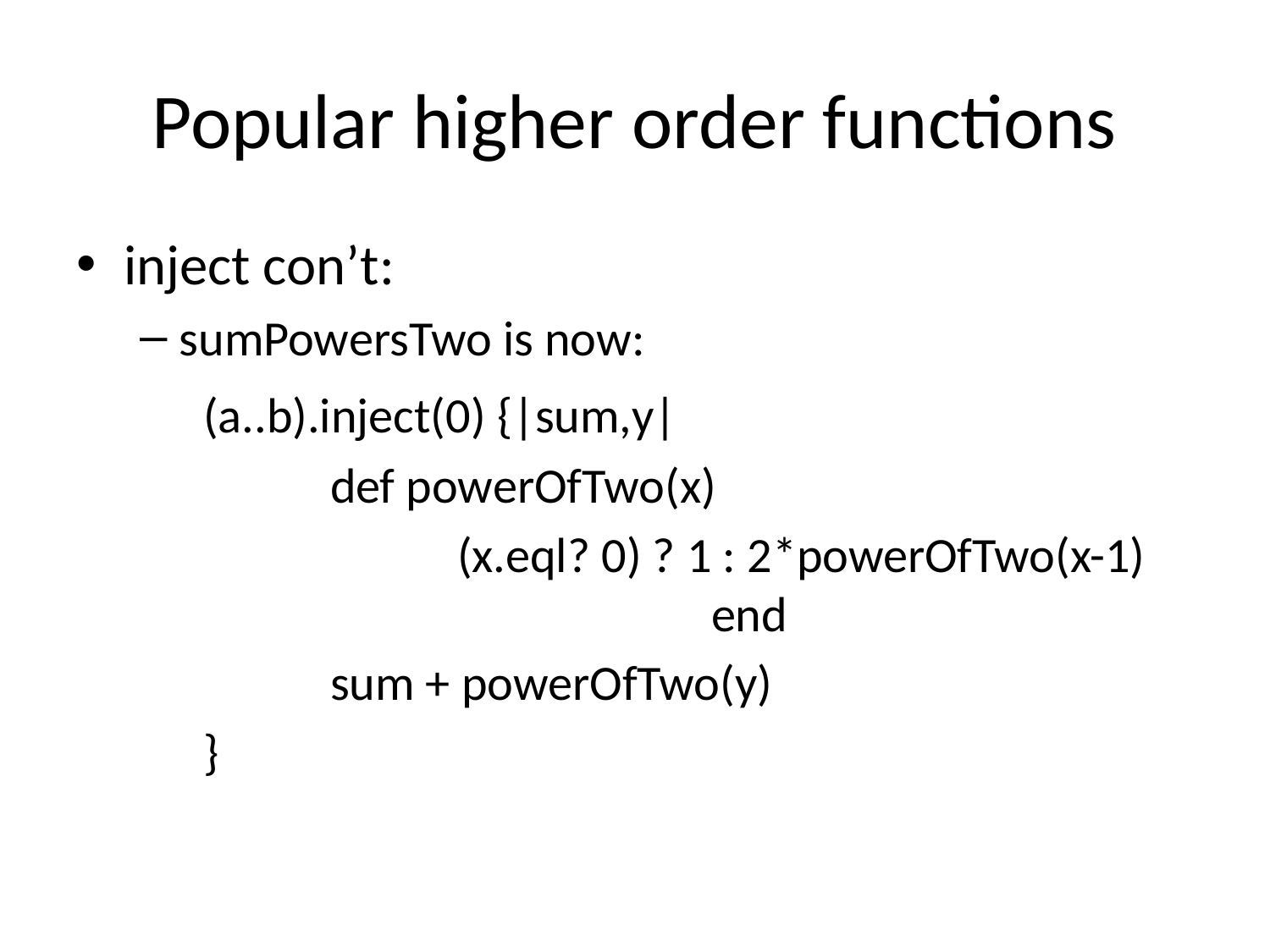

# Popular higher order functions
inject con’t:
sumPowersTwo is now:
	(a..b).inject(0) {|sum,y|
  		def powerOfTwo(x)
     			(x.eql? 0) ? 1 : 2*powerOfTwo(x-1)  					end
  		sum + powerOfTwo(y)
	}